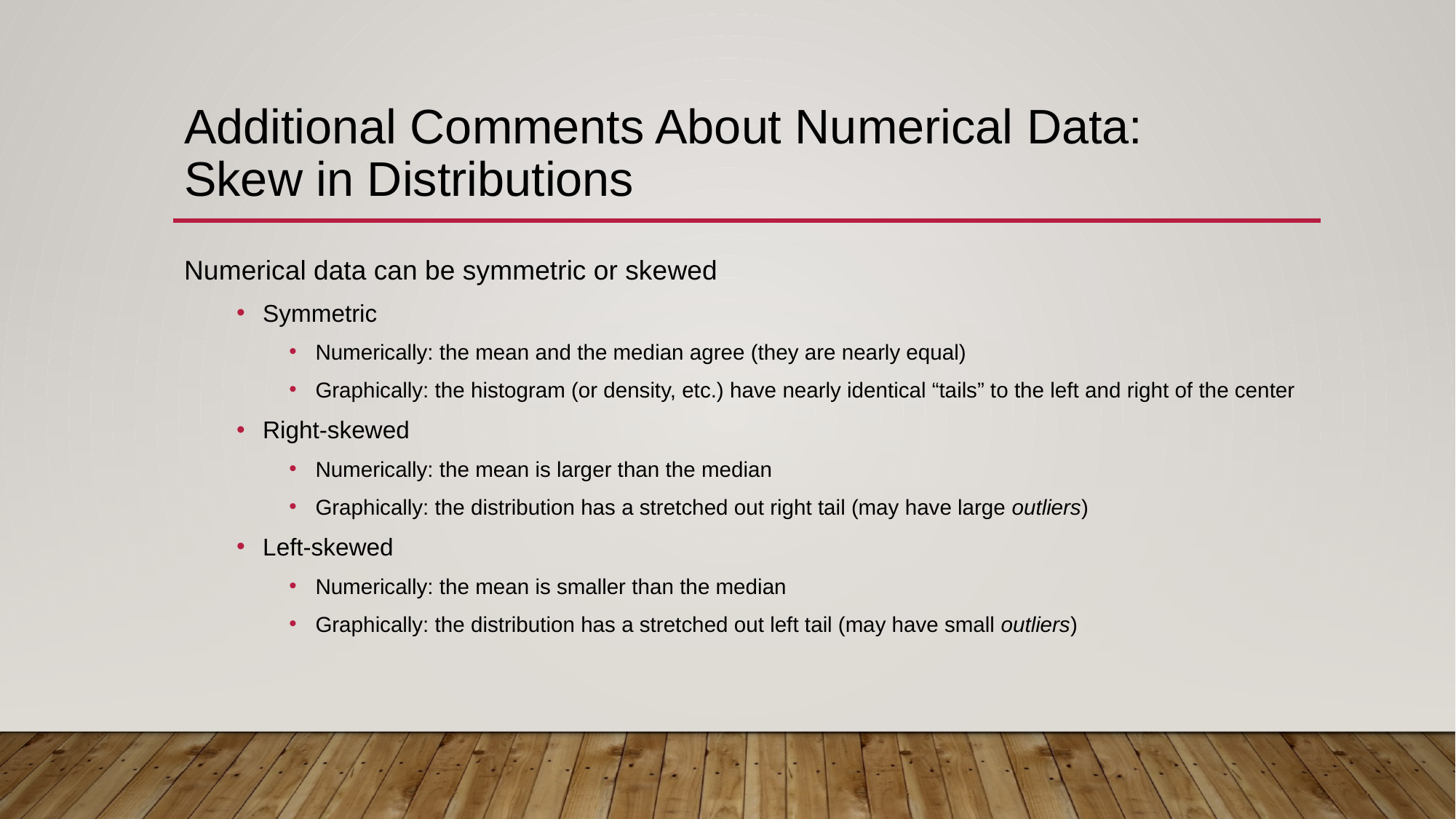

# Additional Comments About Numerical Data: Skew in Distributions
Numerical data can be symmetric or skewed
Symmetric
Numerically: the mean and the median agree (they are nearly equal)
Graphically: the histogram (or density, etc.) have nearly identical “tails” to the left and right of the center
Right-skewed
Numerically: the mean is larger than the median
Graphically: the distribution has a stretched out right tail (may have large outliers)
Left-skewed
Numerically: the mean is smaller than the median
Graphically: the distribution has a stretched out left tail (may have small outliers)